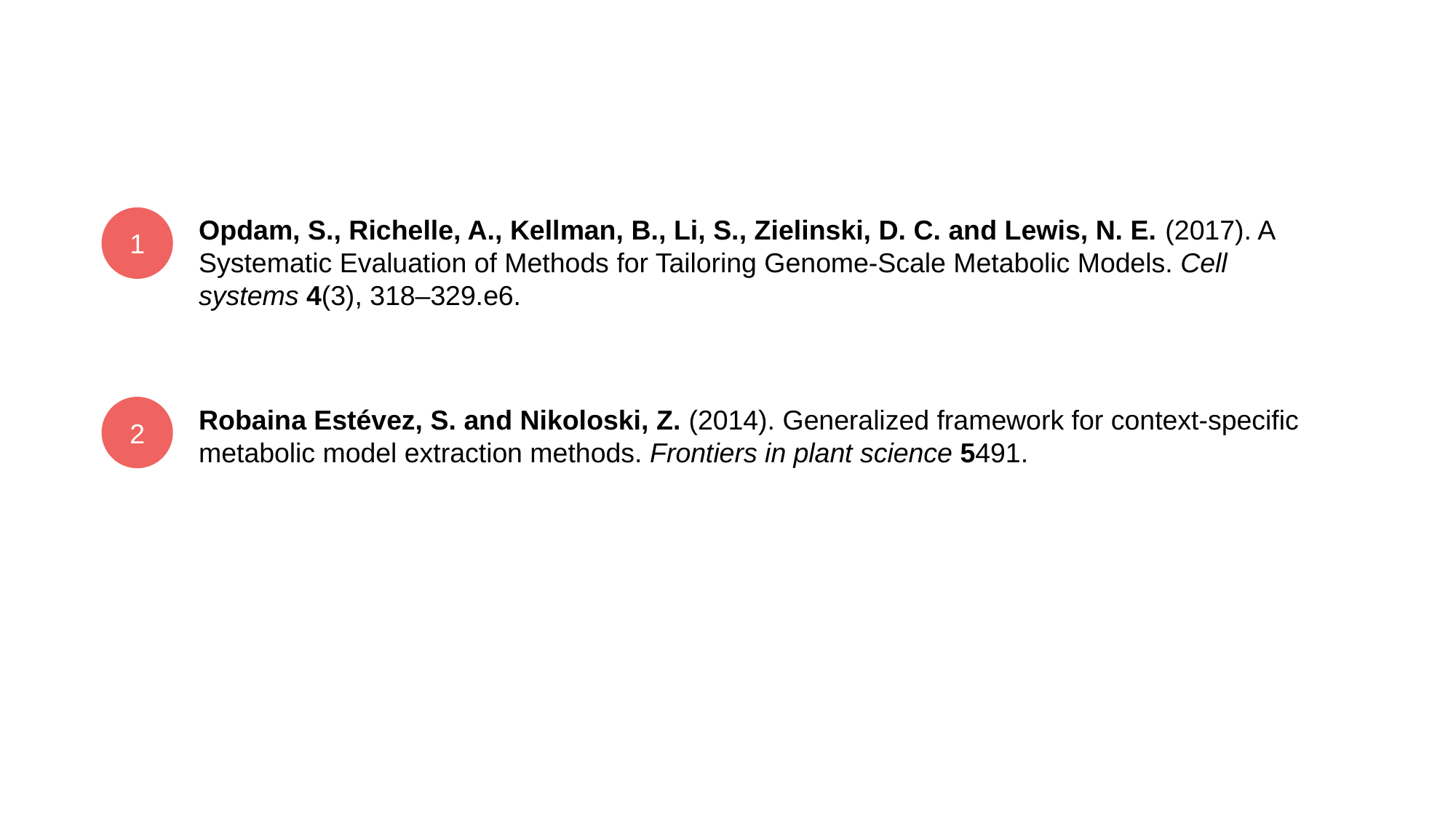

1
Opdam, S., Richelle, A., Kellman, B., Li, S., Zielinski, D. C. and Lewis, N. E. (2017). A Systematic Evaluation of Methods for Tailoring Genome-Scale Metabolic Models. Cell systems 4(3), 318–329.e6.
2
Robaina Estévez, S. and Nikoloski, Z. (2014). Generalized framework for context-specific metabolic model extraction methods. Frontiers in plant science 5491.